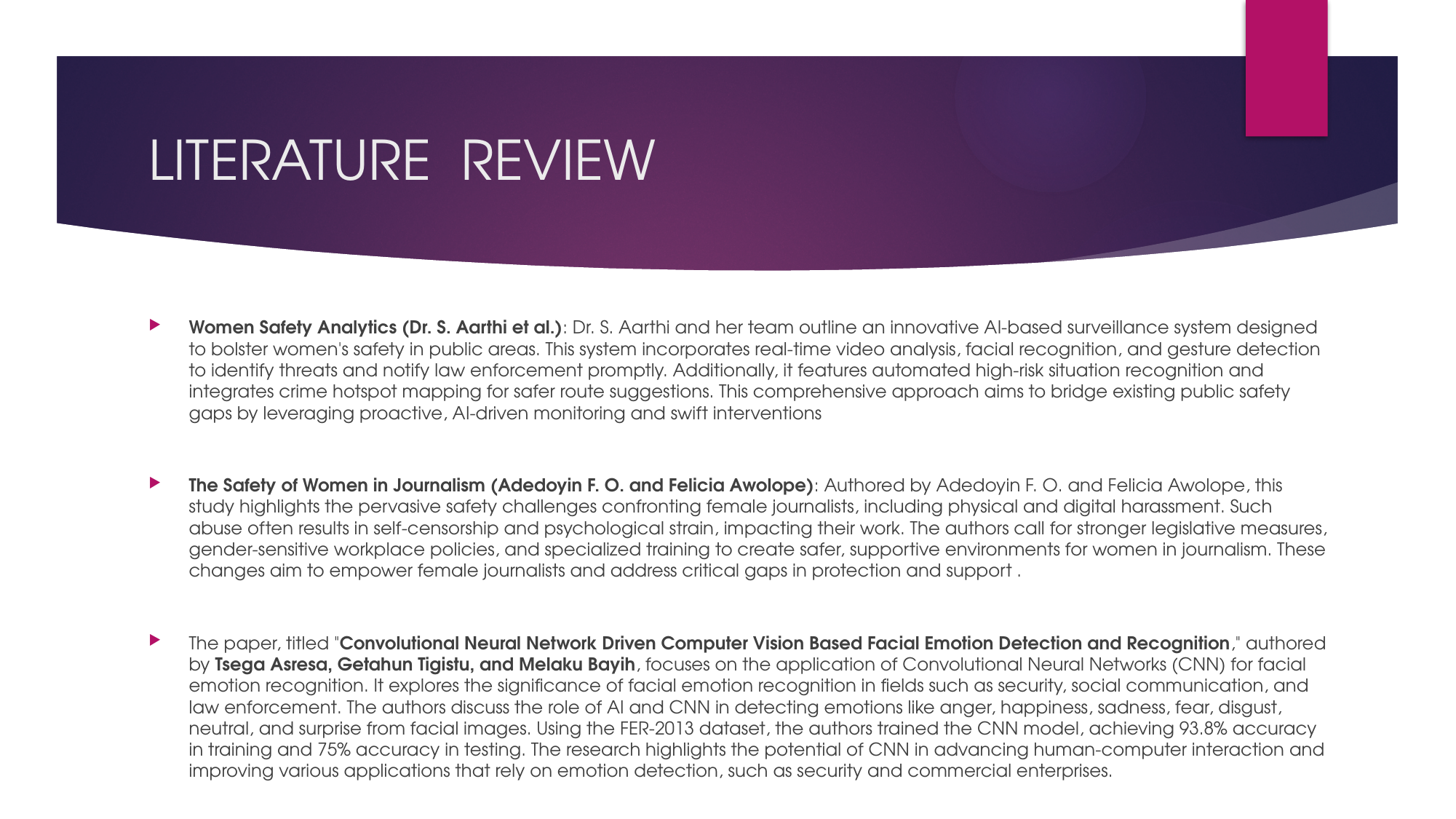

# LITERATURE  REVIEW
Women Safety Analytics (Dr. S. Aarthi et al.): Dr. S. Aarthi and her team outline an innovative AI-based surveillance system designed to bolster women's safety in public areas. This system incorporates real-time video analysis, facial recognition, and gesture detection to identify threats and notify law enforcement promptly. Additionally, it features automated high-risk situation recognition and integrates crime hotspot mapping for safer route suggestions. This comprehensive approach aims to bridge existing public safety gaps by leveraging proactive, AI-driven monitoring and swift interventions

The Safety of Women in Journalism (Adedoyin F. O. and Felicia Awolope): Authored by Adedoyin F. O. and Felicia Awolope, this study highlights the pervasive safety challenges confronting female journalists, including physical and digital harassment. Such abuse often results in self-censorship and psychological strain, impacting their work. The authors call for stronger legislative measures, gender-sensitive workplace policies, and specialized training to create safer, supportive environments for women in journalism. These changes aim to empower female journalists and address critical gaps in protection and support .

The paper, titled "Convolutional Neural Network Driven Computer Vision Based Facial Emotion Detection and Recognition," authored by Tsega Asresa, Getahun Tigistu, and Melaku Bayih, focuses on the application of Convolutional Neural Networks (CNN) for facial emotion recognition. It explores the significance of facial emotion recognition in fields such as security, social communication, and law enforcement. The authors discuss the role of AI and CNN in detecting emotions like anger, happiness, sadness, fear, disgust, neutral, and surprise from facial images. Using the FER-2013 dataset, the authors trained the CNN model, achieving 93.8% accuracy in training and 75% accuracy in testing. The research highlights the potential of CNN in advancing human-computer interaction and improving various applications that rely on emotion detection, such as security and commercial enterprises.